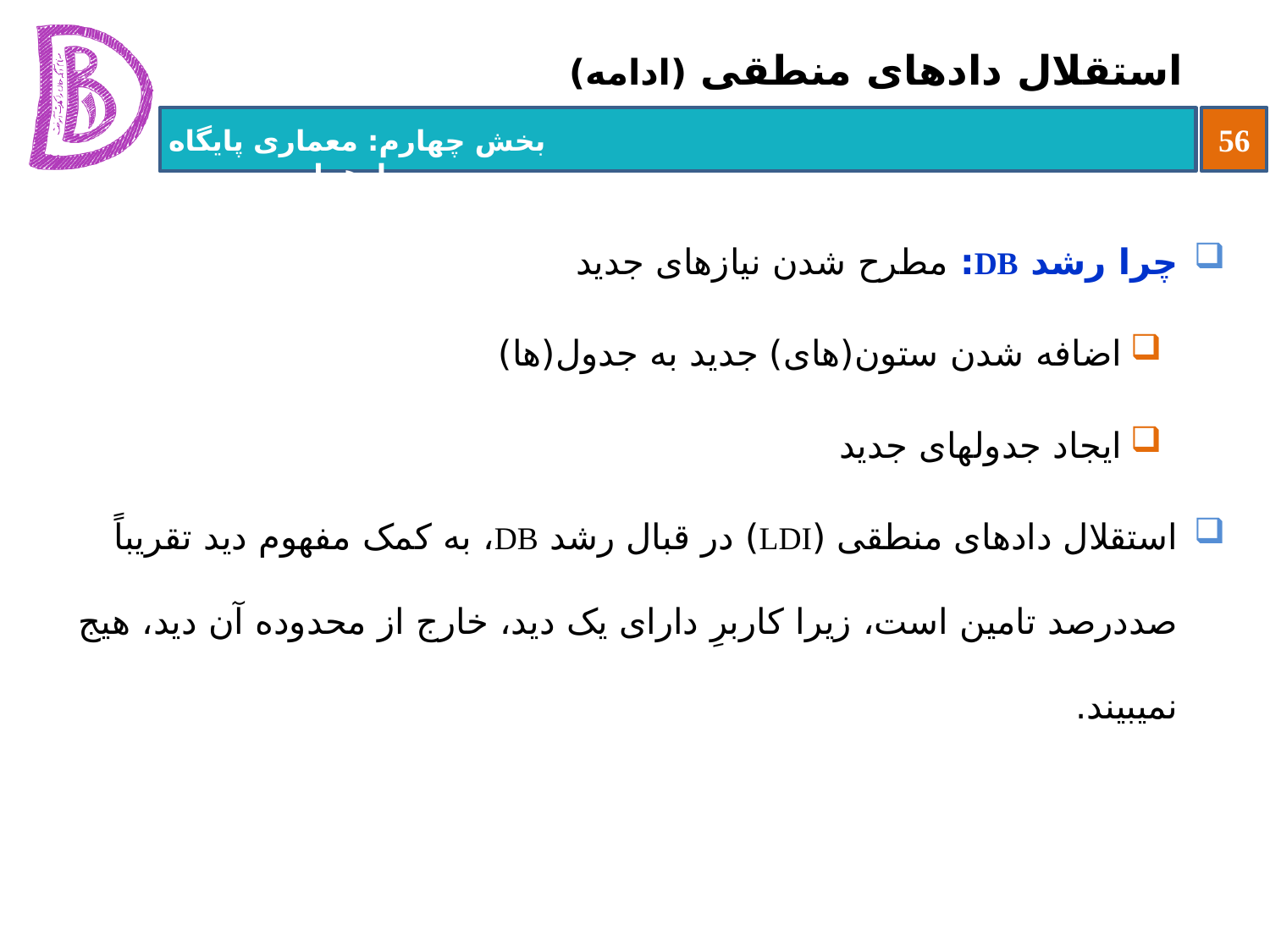

# استقلال داده‏ای منطقی (ادامه)
چرا رشد DB: مطرح شدن نیازهای جدید
اضافه شدن ستون(های) جدید به جدول(ها)
ایجاد جدول‏های جدید
استقلال داده‏ای منطقی (LDI) در قبال رشد DB، به کمک مفهوم دید تقریباً صددرصد تامین است، زیرا کاربرِ دارای یک دید، خارج از محدوده آن دید، هیج نمی‏بیند.